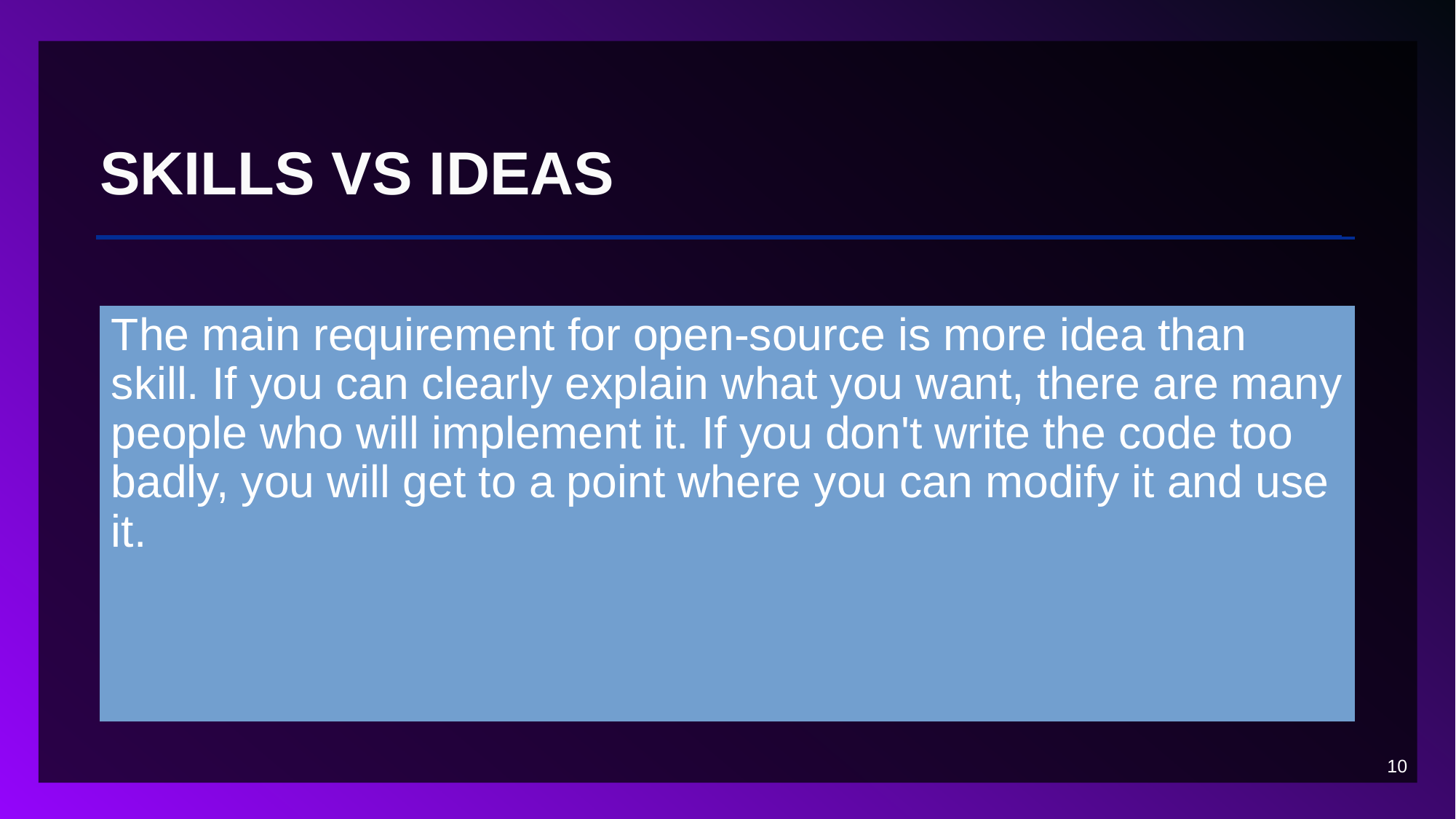

# Skills vs Ideas

The main requirement for open-source is more idea than skill. If you can clearly explain what you want, there are many people who will implement it. If you don't write the code too badly, you will get to a point where you can modify it and use it.
10